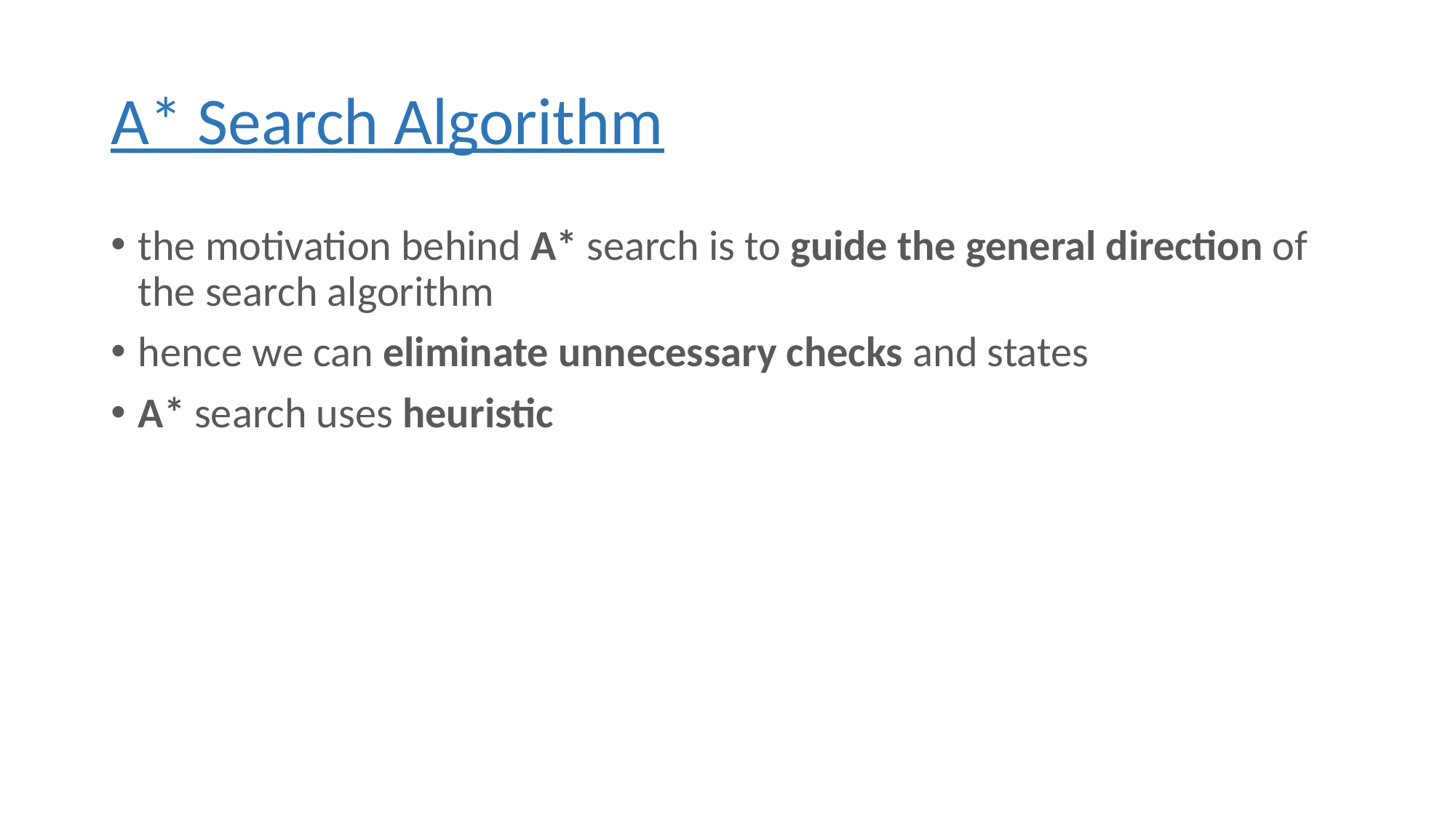

# A* Search Algorithm
the motivation behind A* search is to guide the general direction of the search algorithm
hence we can eliminate unnecessary checks and states
A* search uses heuristic